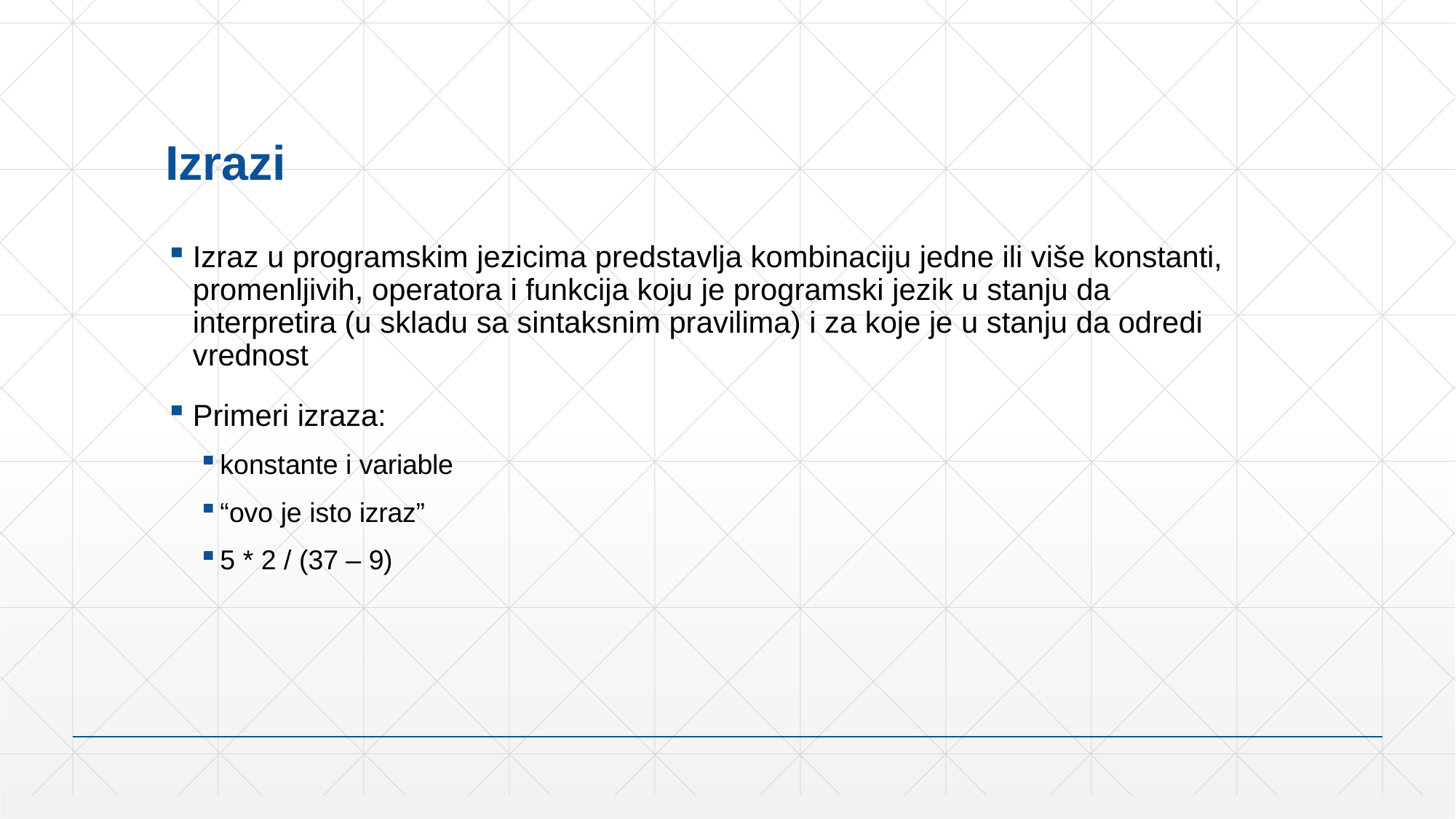

# Izrazi
Izraz u programskim jezicima predstavlja kombinaciju jedne ili više konstanti, promenljivih, operatora i funkcija koju je programski jezik u stanju da interpretira (u skladu sa sintaksnim pravilima) i za koje je u stanju da odredi vrednost
Primeri izraza:
konstante i variable
“ovo je isto izraz”
5 * 2 / (37 – 9)